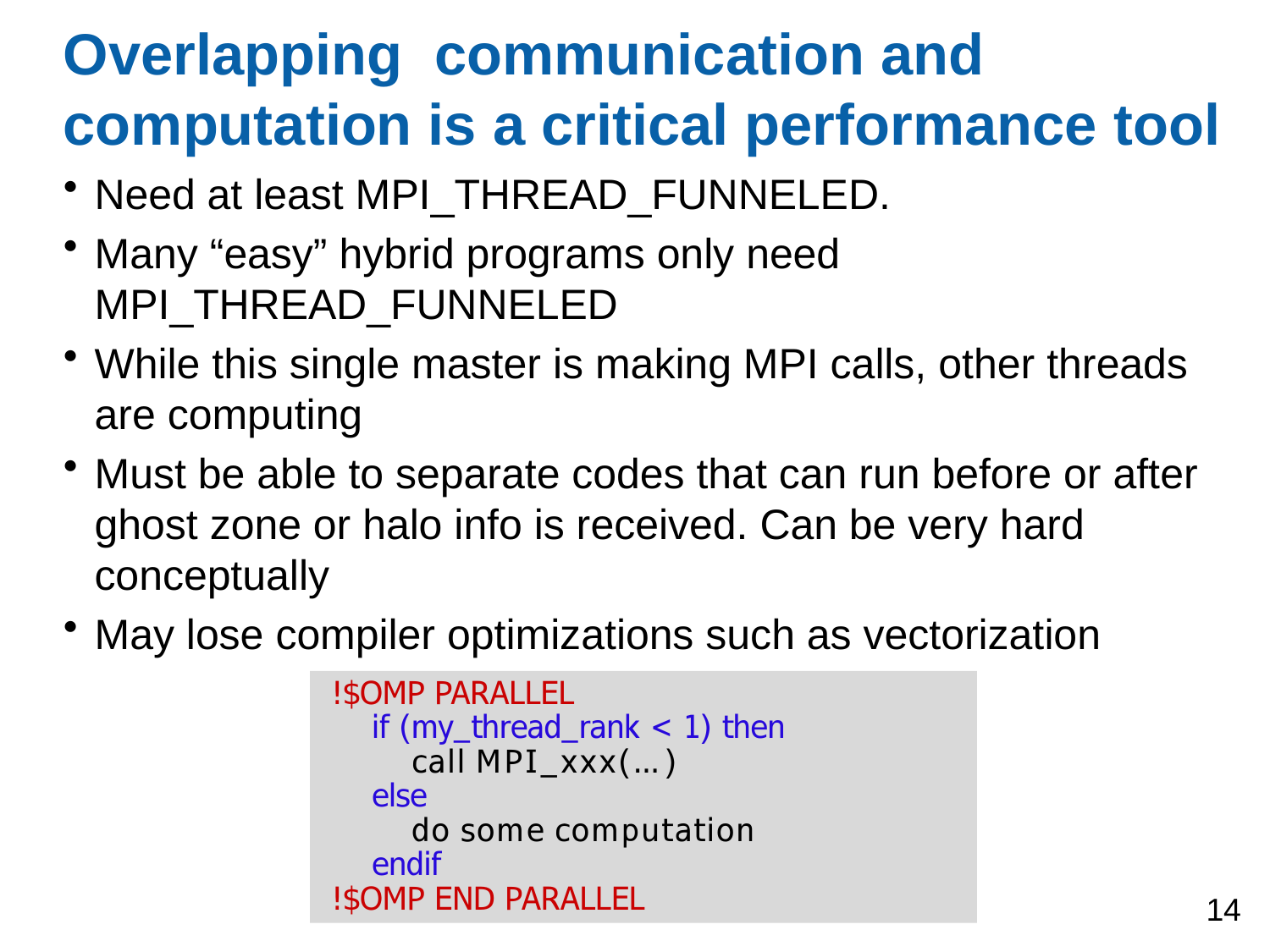

# Overlapping  communication and computation is a critical performance tool
Need at least MPI_THREAD_FUNNELED.
Many “easy” hybrid programs only need MPI_THREAD_FUNNELED
While this single master is making MPI calls, other threads are computing
Must be able to separate codes that can run before or after ghost zone or halo info is received. Can be very hard conceptually
May lose compiler optimizations such as vectorization

 !$OMP PARALLEL
     if (my_thread_rank < 1) then
         call MPI_xxx(…)
     else
         do some computation
     endif
 !$OMP END PARALLEL